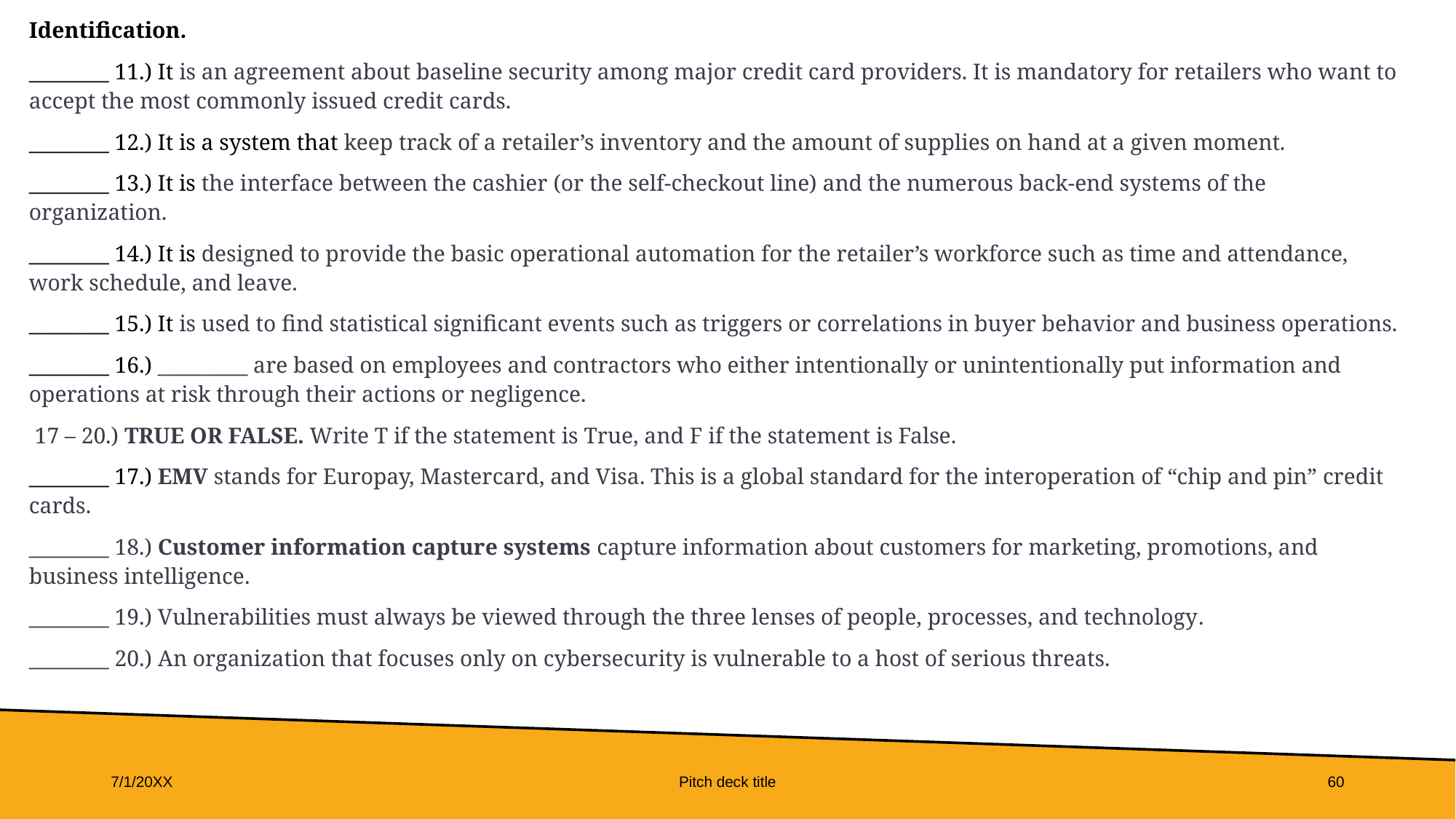

Identification.
________ 11.) It is an agreement about baseline security among major credit card providers. It is mandatory for retailers who want to accept the most commonly issued credit cards.
________ 12.) It is a system that keep track of a retailer’s inventory and the amount of supplies on hand at a given moment.
________ 13.) It is the interface between the cashier (or the self-checkout line) and the numerous back-end systems of the organization.
________ 14.) It is designed to provide the basic operational automation for the retailer’s workforce such as time and attendance, work schedule, and leave.
________ 15.) It is used to find statistical significant events such as triggers or correlations in buyer behavior and business operations.
________ 16.) _________ are based on employees and contractors who either intentionally or unintentionally put information and operations at risk through their actions or negligence.
 17 – 20.) TRUE OR FALSE. Write T if the statement is True, and F if the statement is False.
________ 17.) EMV stands for Europay, Mastercard, and Visa. This is a global standard for the interoperation of “chip and pin” credit cards.
________ 18.) Customer information capture systems capture information about customers for marketing, promotions, and business intelligence.
________ 19.) Vulnerabilities must always be viewed through the three lenses of people, processes, and technology.
________ 20.) An organization that focuses only on cybersecurity is vulnerable to a host of serious threats.
7/1/20XX
Pitch deck title
60